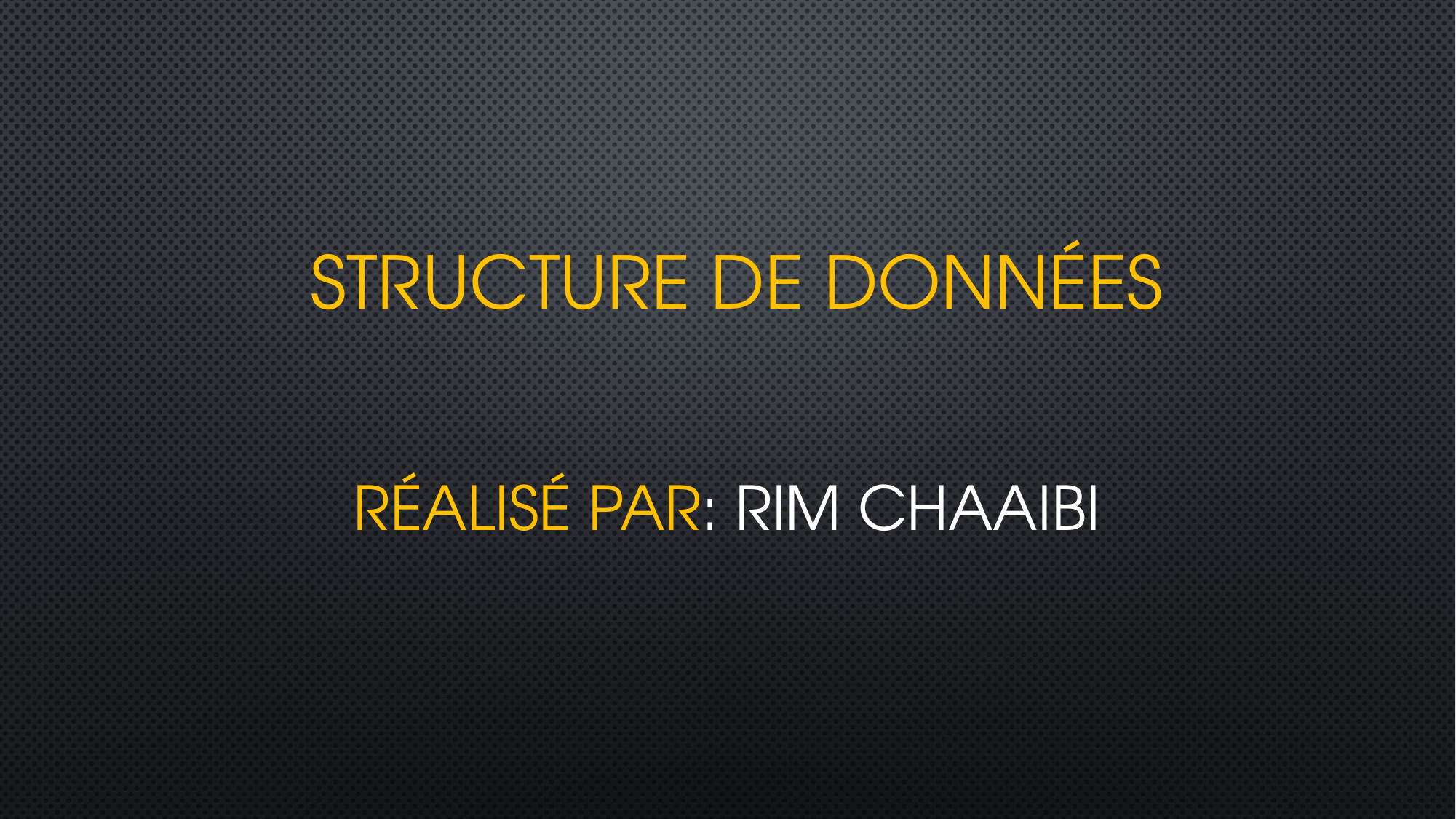

# structure de données
Réalisé par: Rim chaaibi